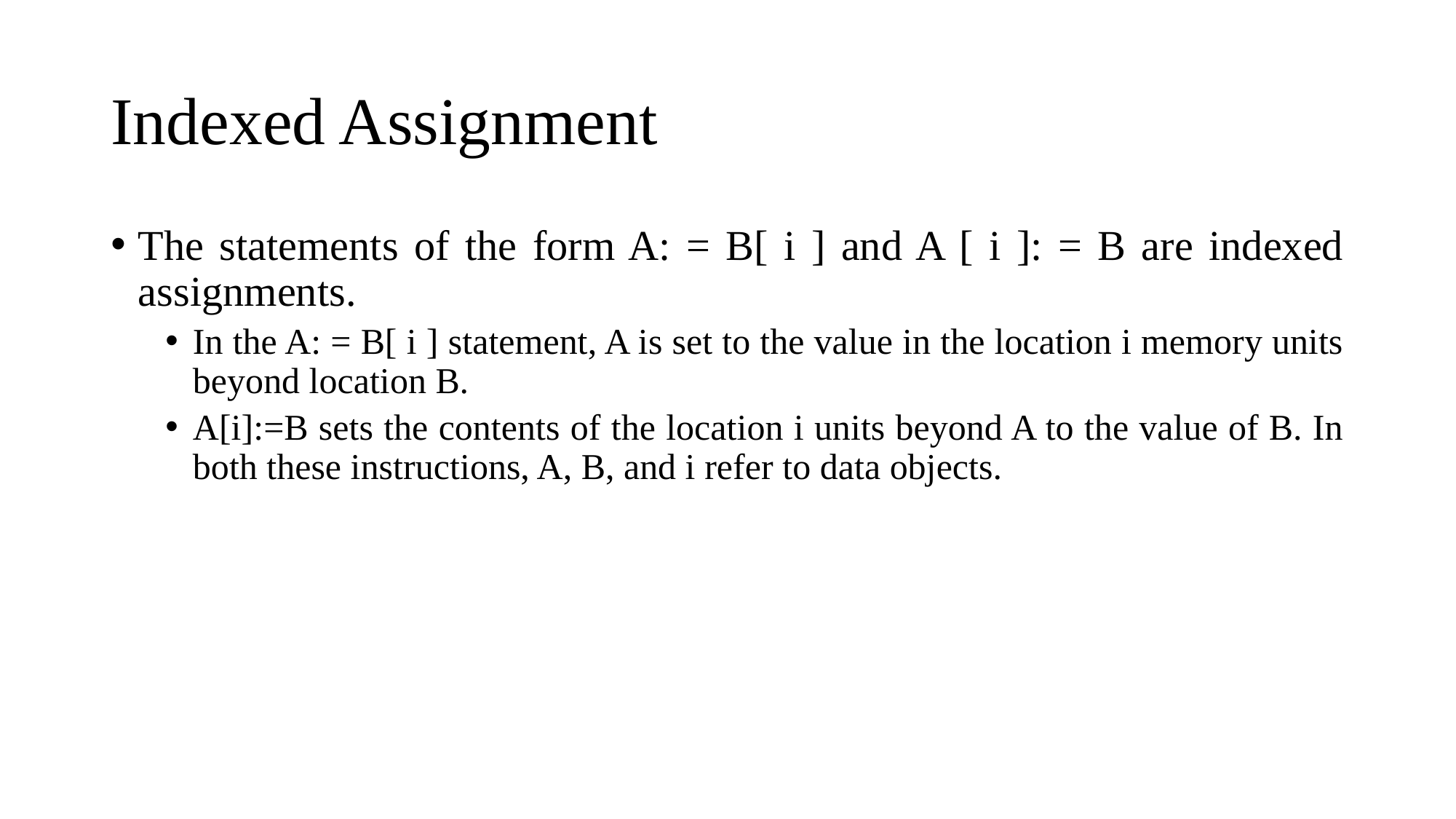

# Indexed Assignment
The statements of the form A: = B[ i ] and A [ i ]: = B are indexed assignments.
In the A: = B[ i ] statement, A is set to the value in the location i memory units beyond location B.
A[i]:=B sets the contents of the location i units beyond A to the value of B. In both these instructions, A, B, and i refer to data objects.